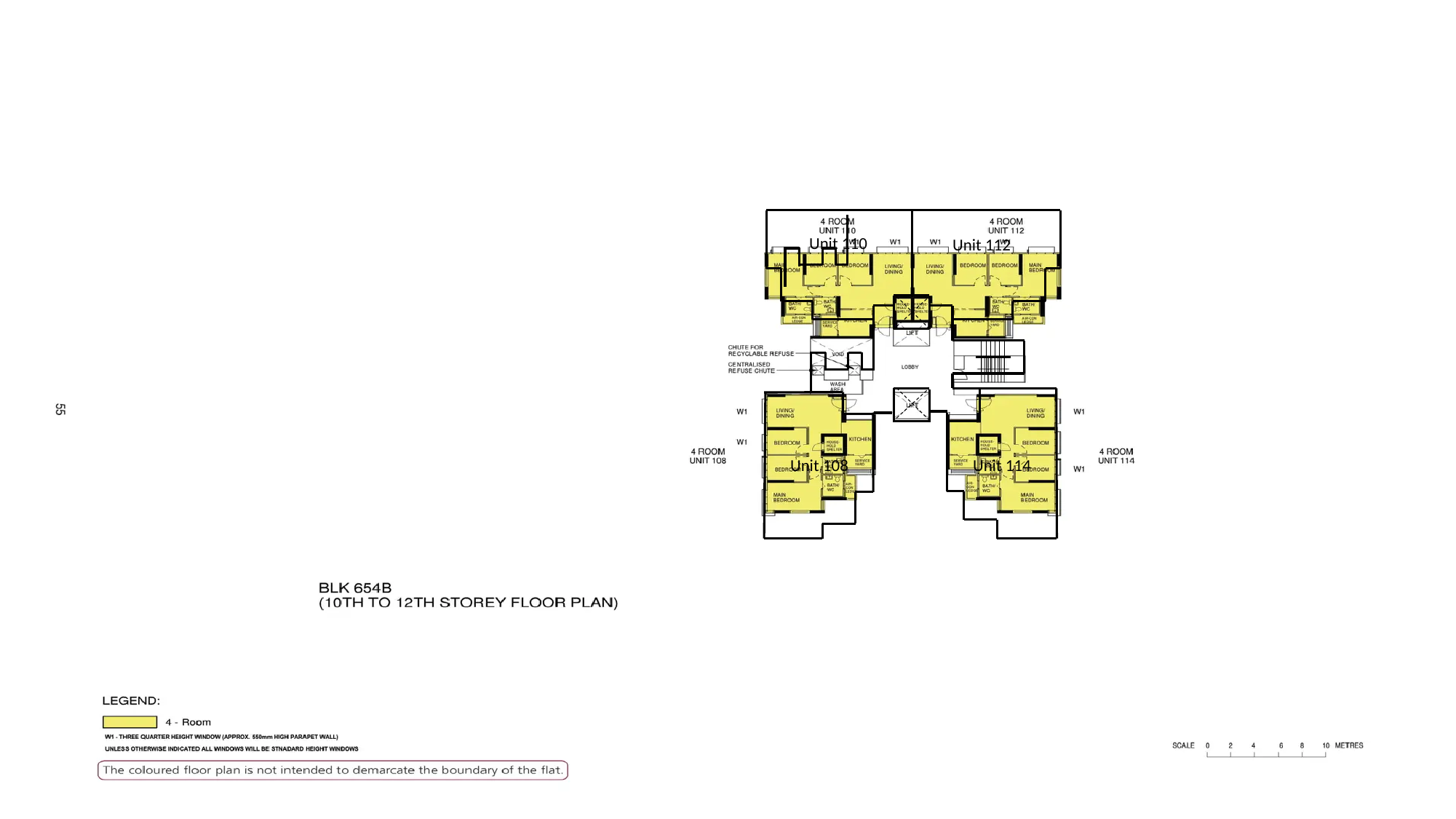

Unit 110
Unit 112
Unit 114
Unit 108